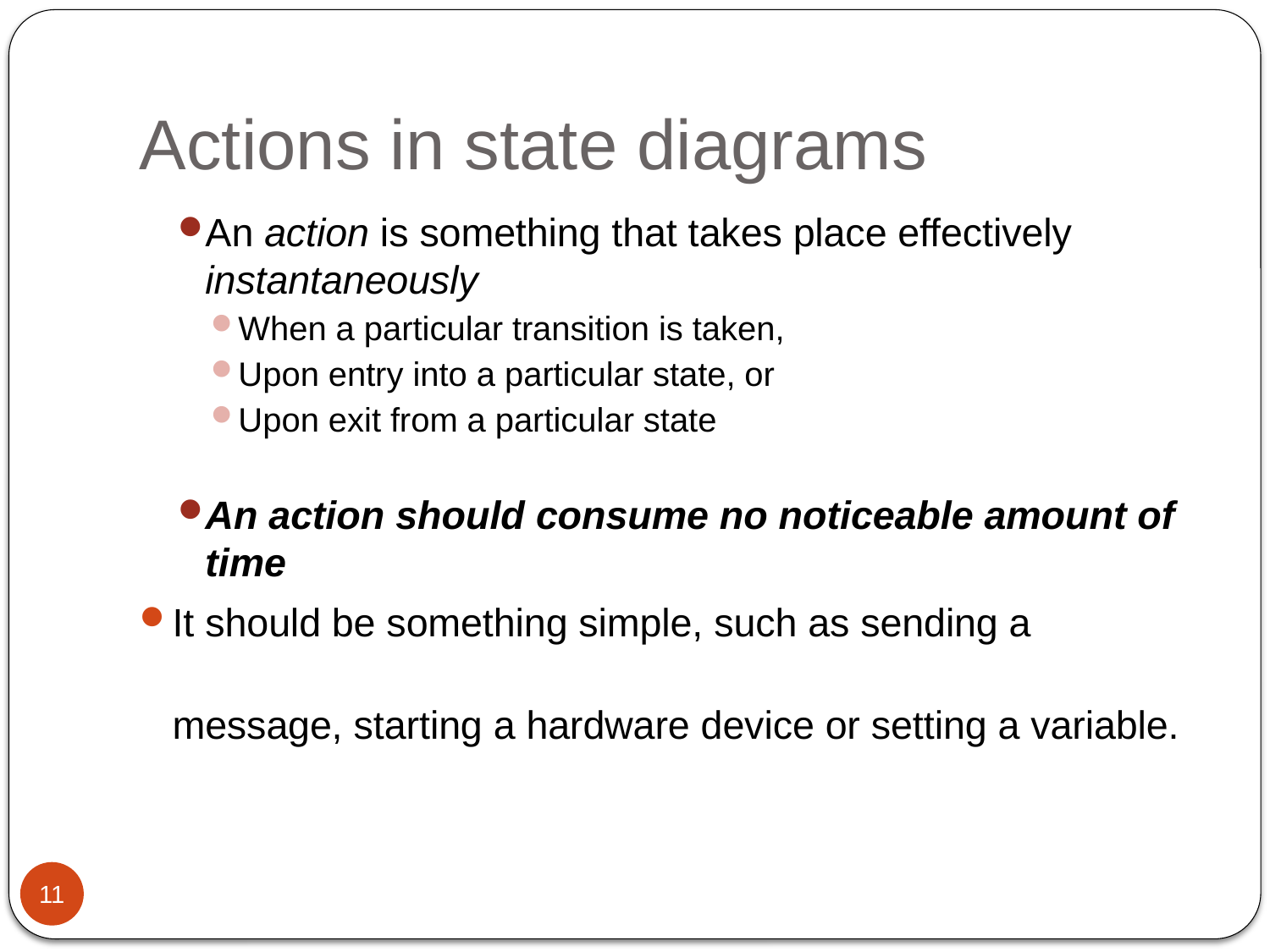

# Actions in state diagrams
An action is something that takes place effectively instantaneously
When a particular transition is taken,
Upon entry into a particular state, or
Upon exit from a particular state

An action should consume no noticeable amount of time
It should be something simple, such as sending a message, starting a hardware device or setting a variable.

11